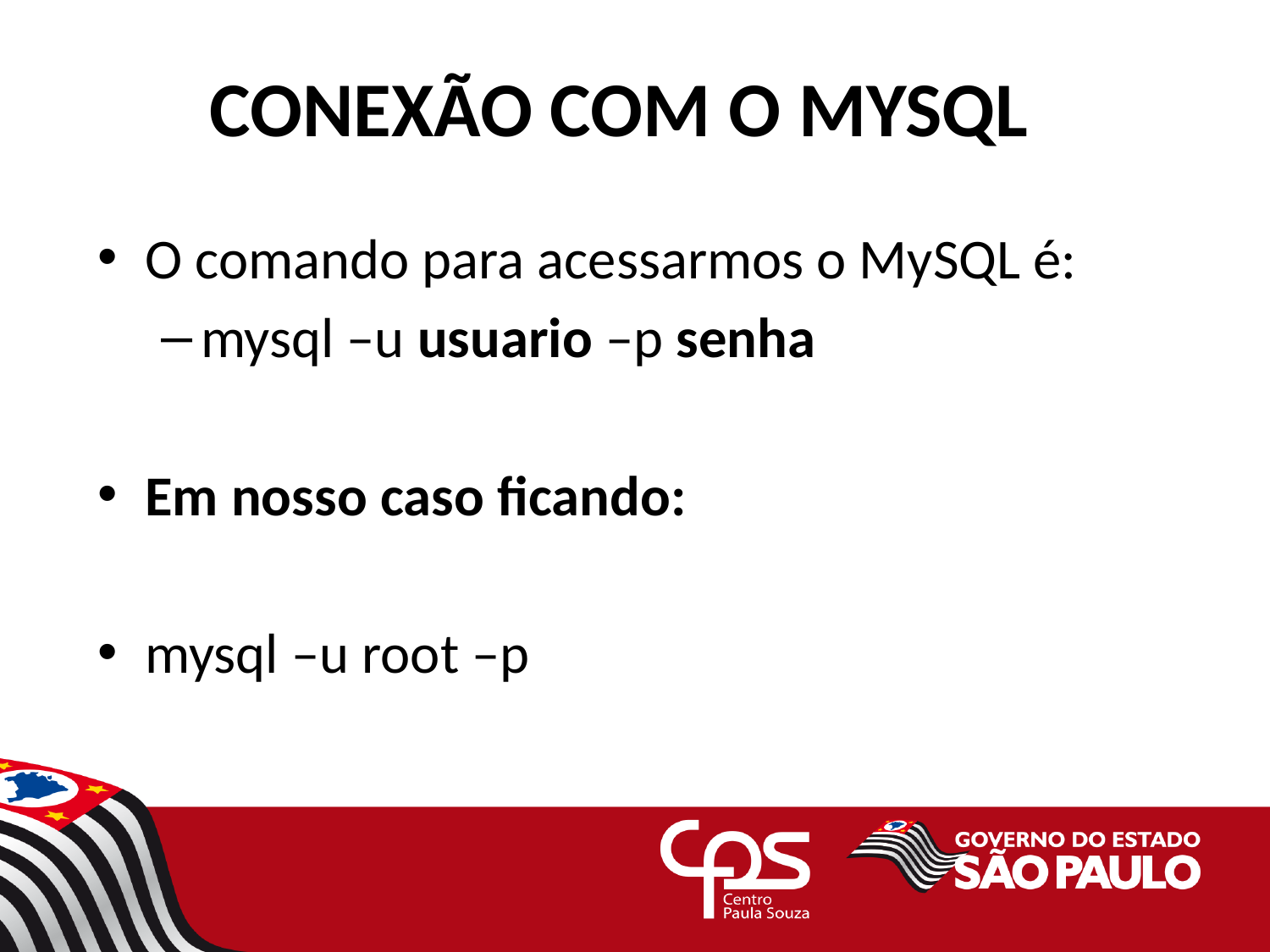

# CONEXÃO COM O MYSQL
O comando para acessarmos o MySQL é:
mysql –u usuario –p senha

Em nosso caso ficando:

mysql –u root –p